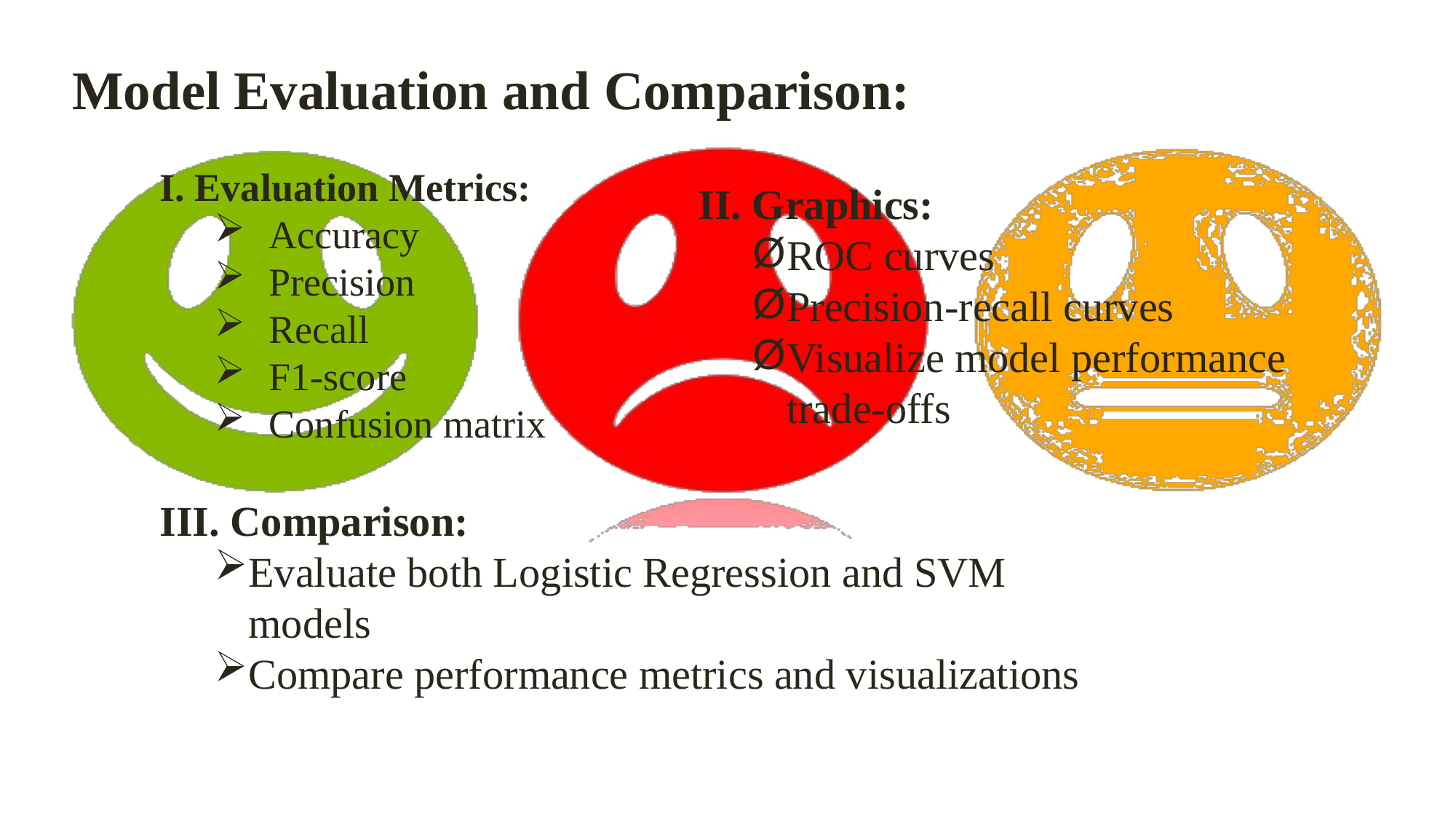

Model Evaluation and Comparison:
I. Evaluation Metrics:
Accuracy
Precision
Recall
F1-score
Confusion matrix
II. Graphics:
ROC curves
Precision-recall curves
Visualize model performance trade-offs
III. Comparison:
Evaluate both Logistic Regression and SVM models
Compare performance metrics and visualizations